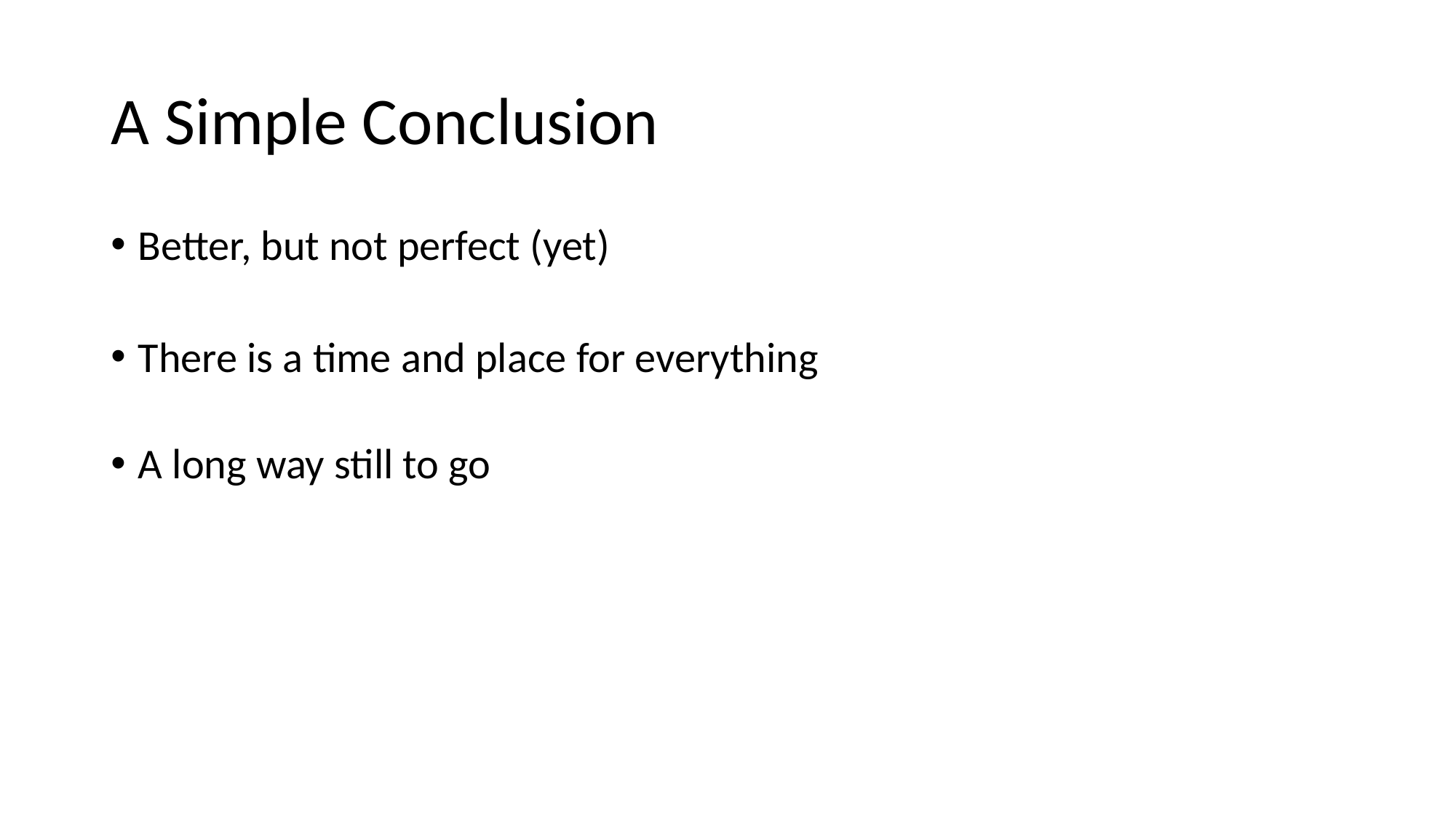

# A Simple Conclusion
Better, but not perfect (yet)
There is a time and place for everything
A long way still to go